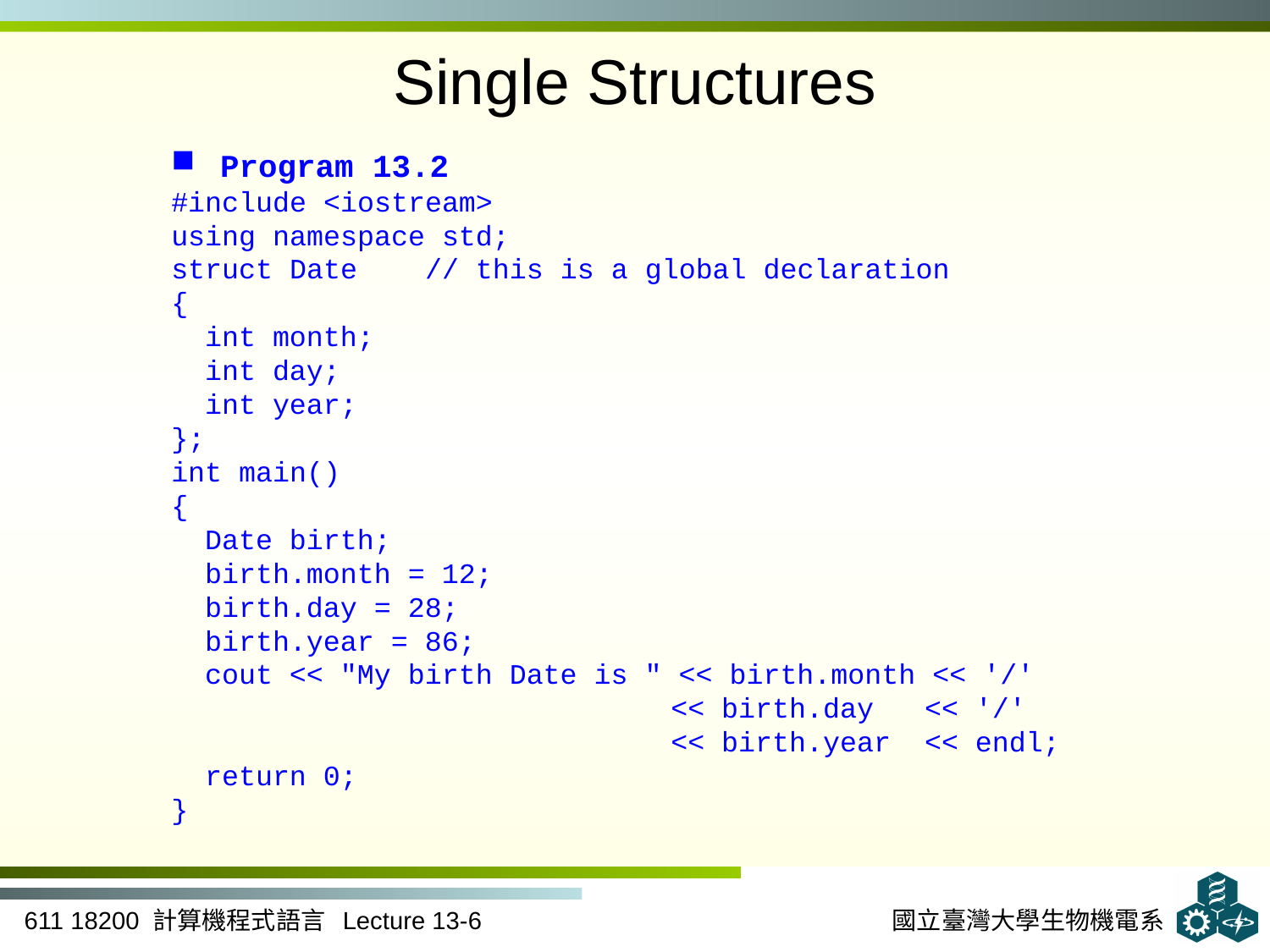

# Single Structures
 Program 13.2
#include <iostream>
using namespace std;
struct Date    // this is a global declaration
{
  int month;
  int day;
  int year;
};
int main()
{
  Date birth;
  birth.month = 12;
  birth.day = 28;
  birth.year = 86;
  cout << "My birth Date is " << birth.month << '/'
			       << birth.day   << '/'
			       << birth.year  << endl;
  return 0;
}